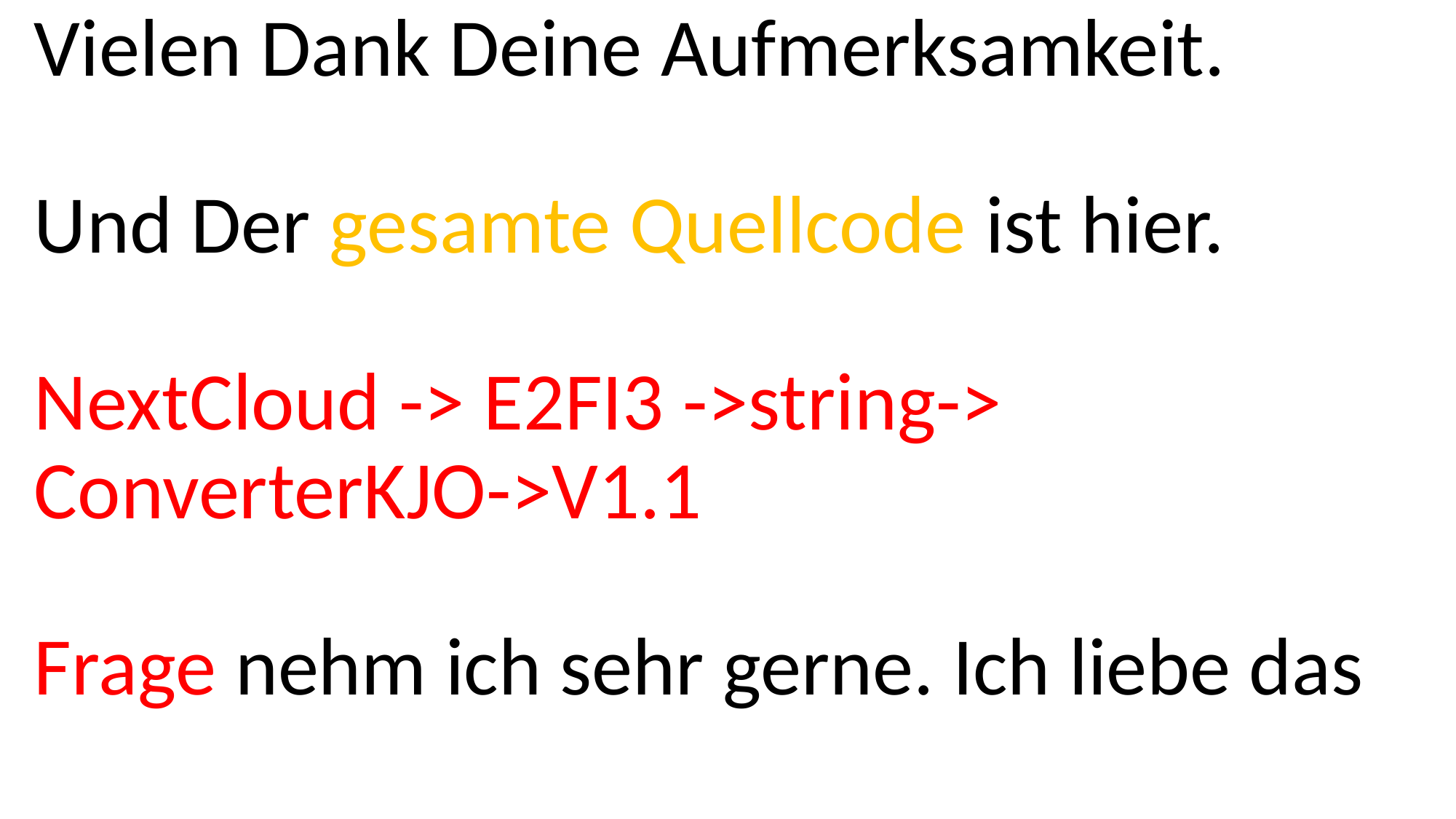

Vielen Dank Deine Aufmerksamkeit.

Und Der gesamte Quellcode ist hier.

NextCloud -> E2FI3 ->string->
ConverterKJO->V1.1

Frage nehm ich sehr gerne. Ich liebe das